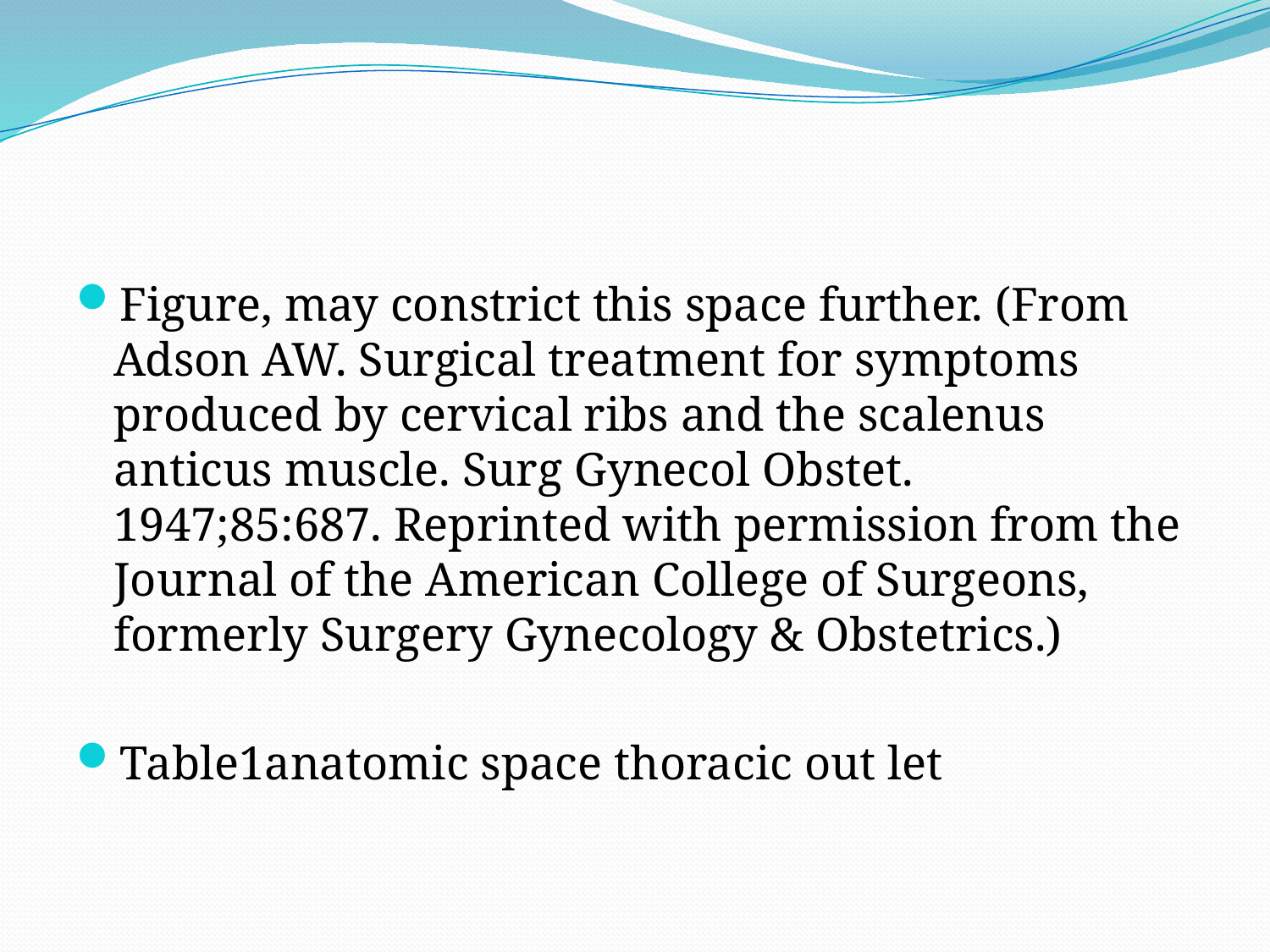

Figure, may constrict this space further. (From Adson AW. Surgical treatment for symptoms produced by cervical ribs and the scalenus anticus muscle. Surg Gynecol Obstet. 1947;85:687. Reprinted with permission from the Journal of the American College of Surgeons, formerly Surgery Gynecology & Obstetrics.)

Table1anatomic space thoracic out let